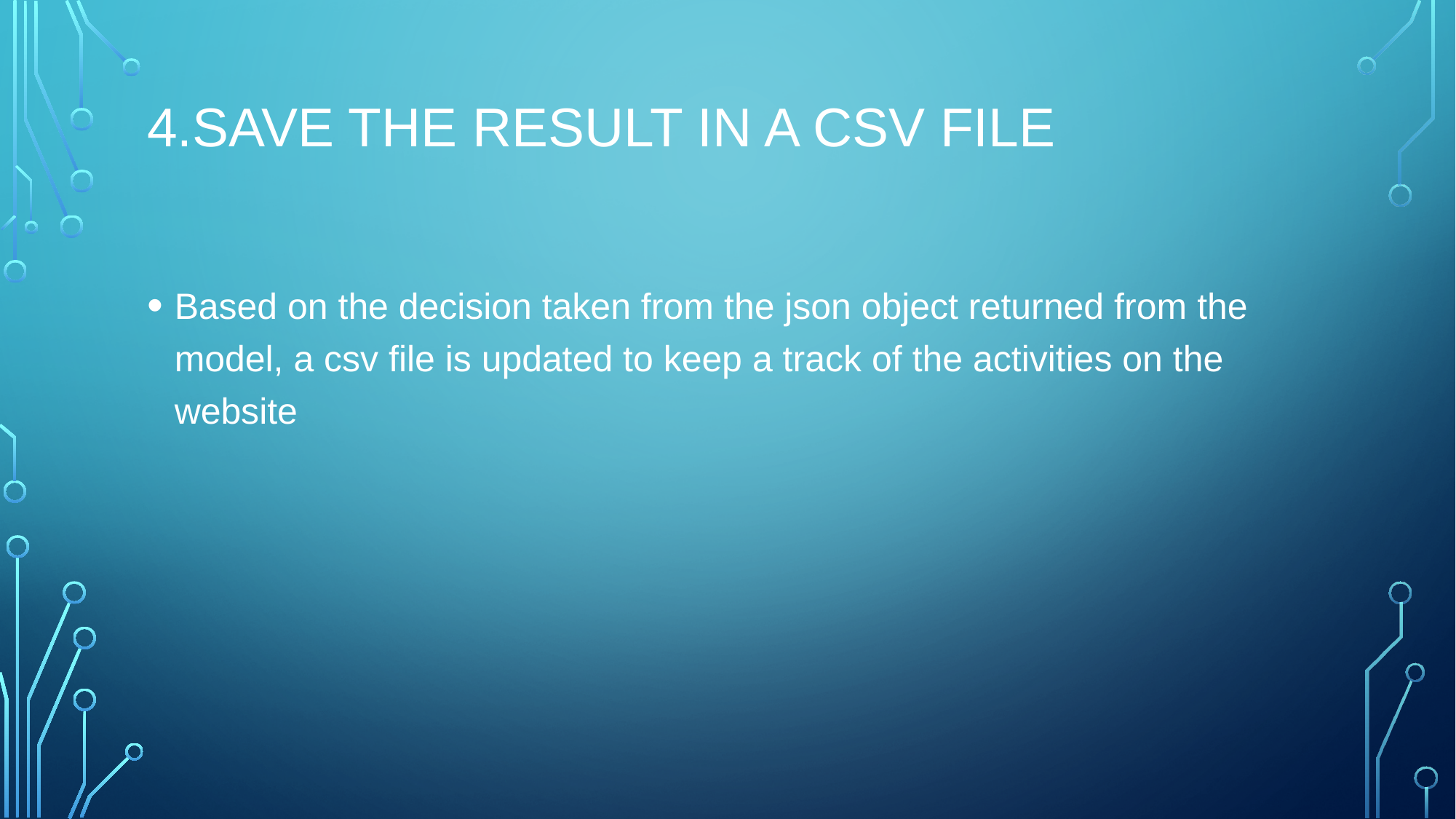

# 4.Save the result in a csv file
Based on the decision taken from the json object returned from the model, a csv file is updated to keep a track of the activities on the website